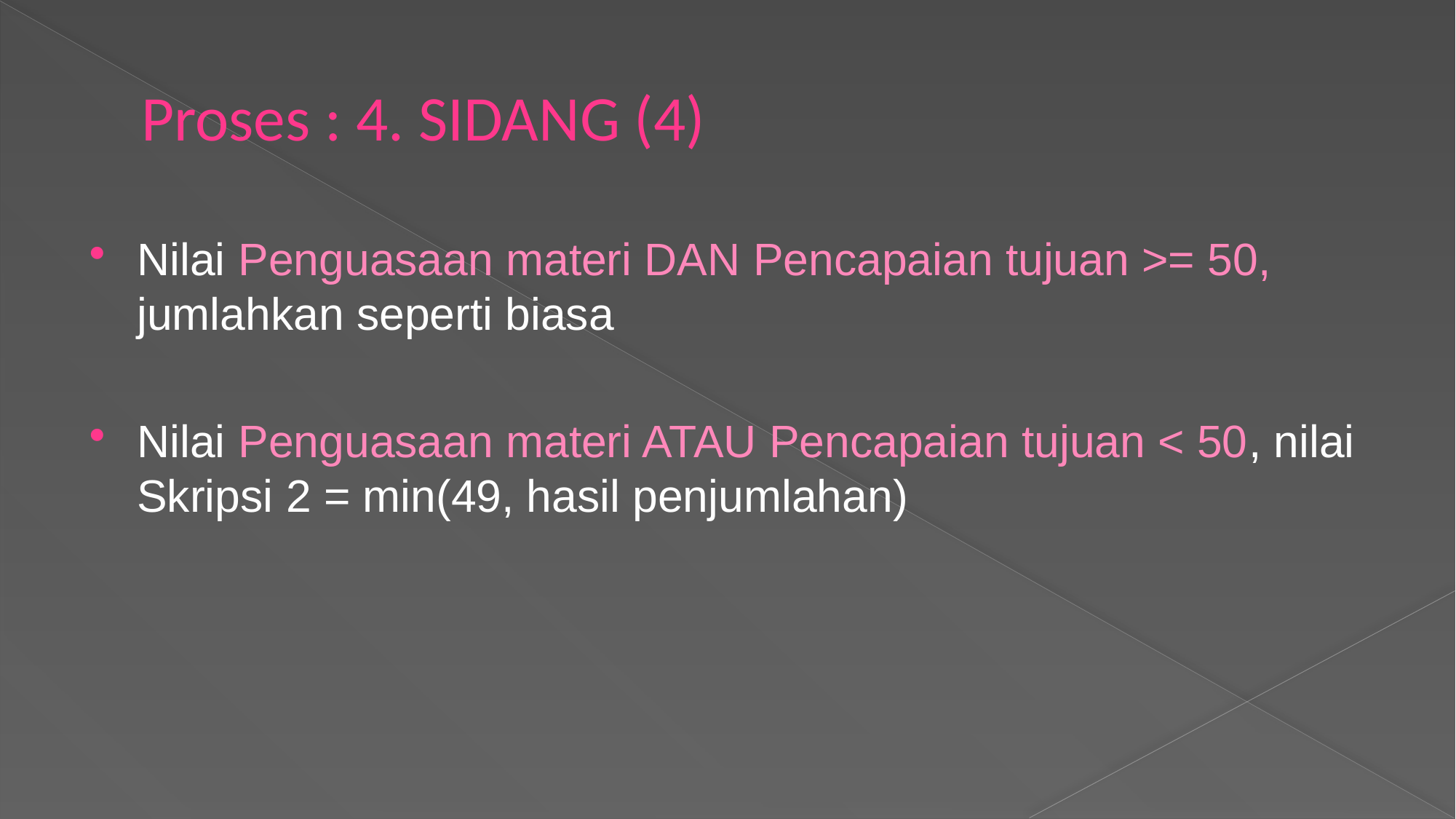

# Proses : 4. SIDANG (4)
Nilai Penguasaan materi DAN Pencapaian tujuan >= 50, jumlahkan seperti biasa

Nilai Penguasaan materi ATAU Pencapaian tujuan < 50, nilai Skripsi 2 = min(49, hasil penjumlahan)